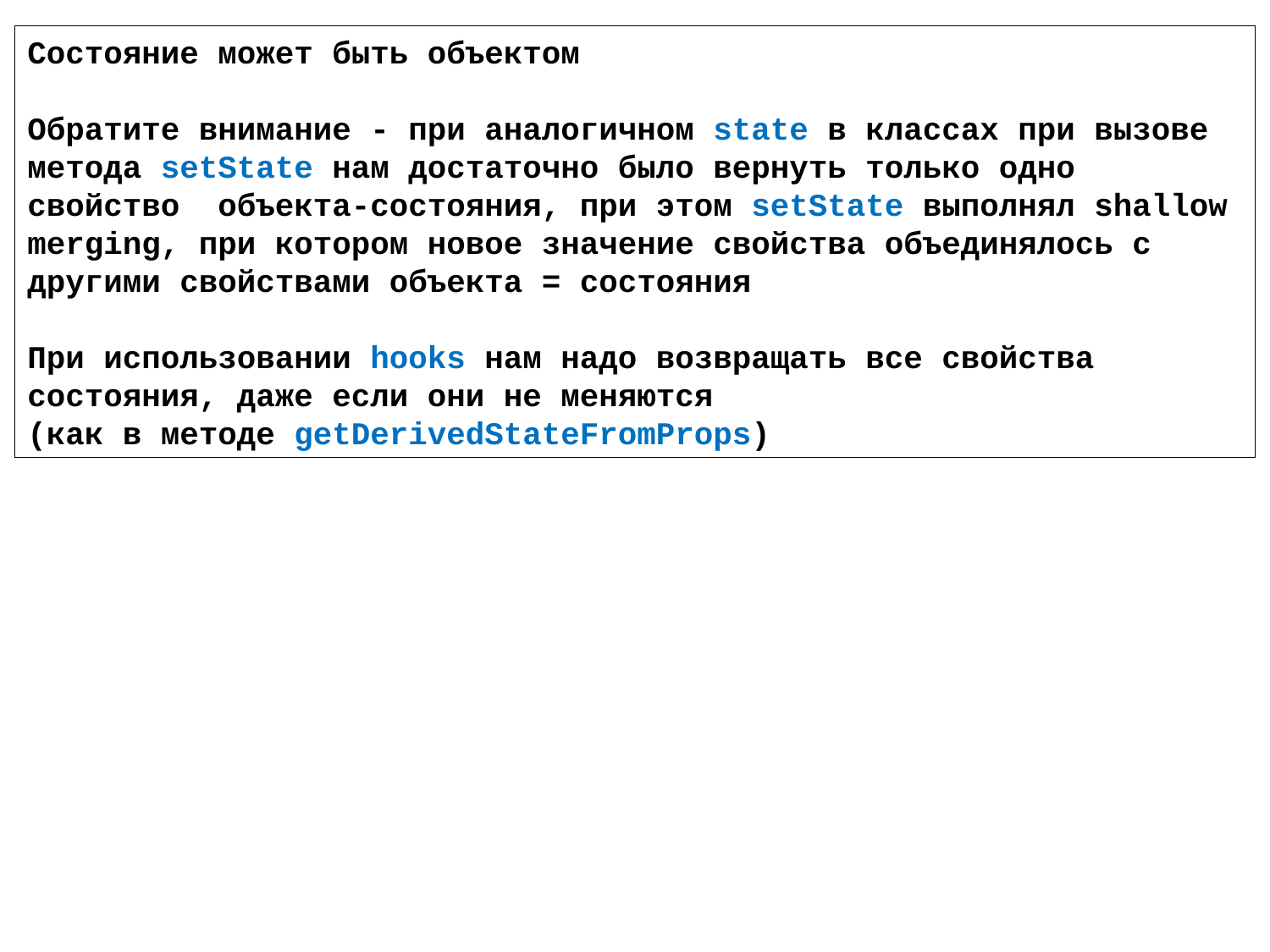

Состояние может быть объектом

Обратите внимание - при аналогичном state в классах при вызове метода setState нам достаточно было вернуть только одно свойство  объекта-состояния, при этом setState выполнял shallow merging, при котором новое значение свойства объединялось с другими свойствами объекта = состояния

При использовании hooks нам надо возвращать все свойства состояния, даже если они не меняются
(как в методе getDerivedStateFromProps)